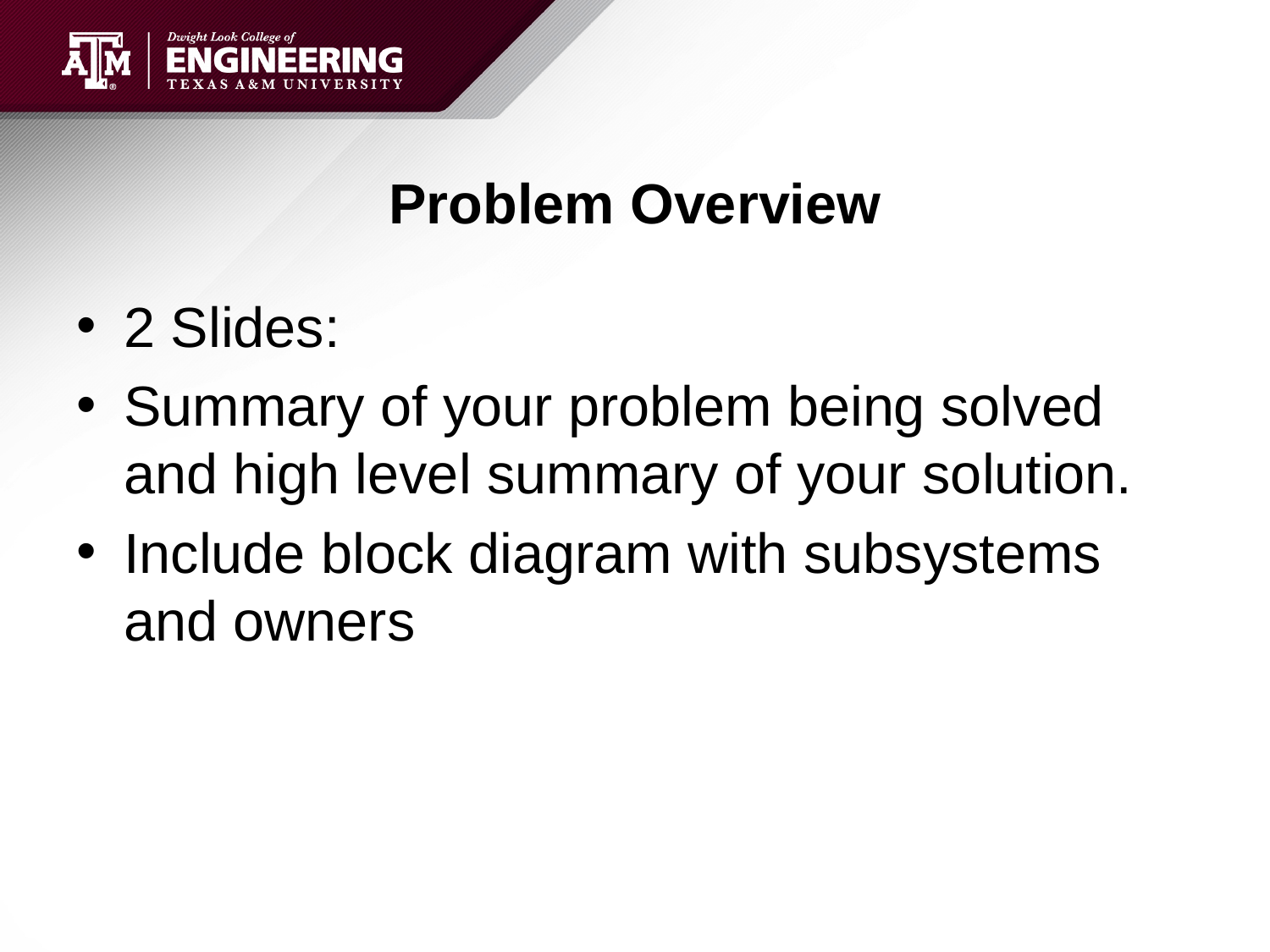

# Problem Overview
2 Slides:
Summary of your problem being solved and high level summary of your solution.
Include block diagram with subsystems and owners